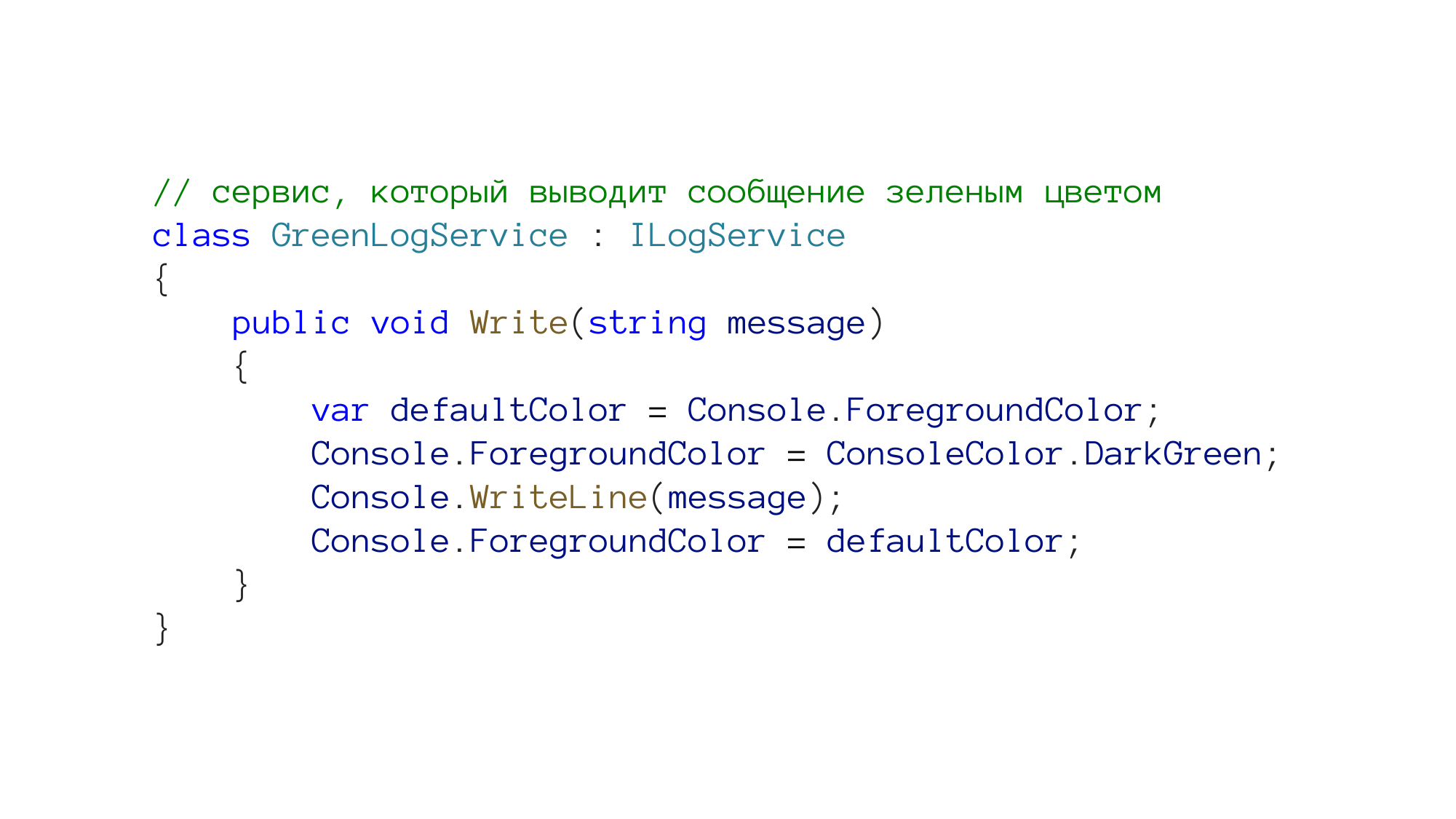

// сервис, который выводит сообщение зеленым цветом
class GreenLogService : ILogService
{
    public void Write(string message)
    {
        var defaultColor = Console.ForegroundColor;
        Console.ForegroundColor = ConsoleColor.DarkGreen;
        Console.WriteLine(message);
        Console.ForegroundColor = defaultColor;
    }
}